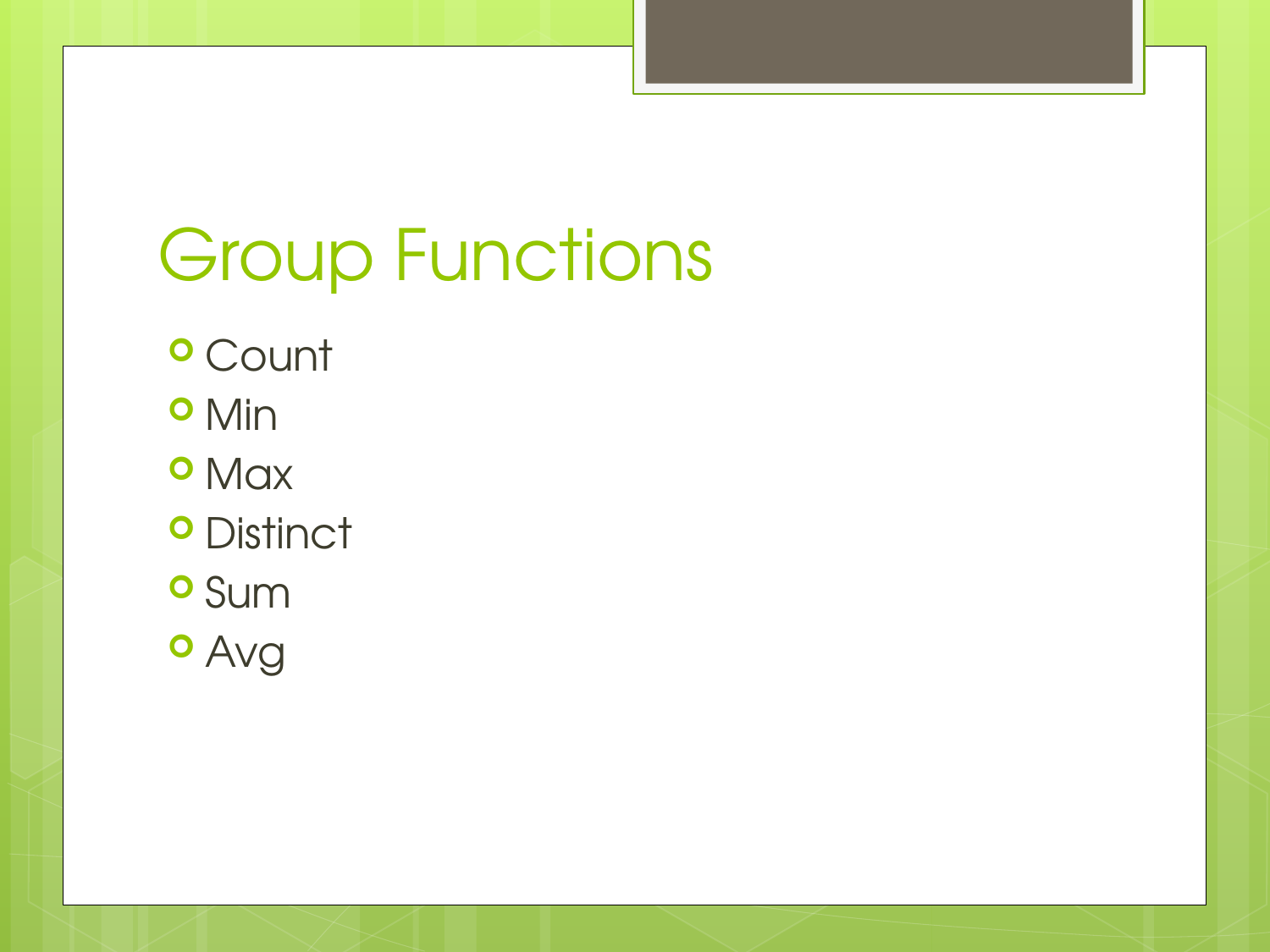

# Group Functions
Count
Min
Max
Distinct
Sum
Avg